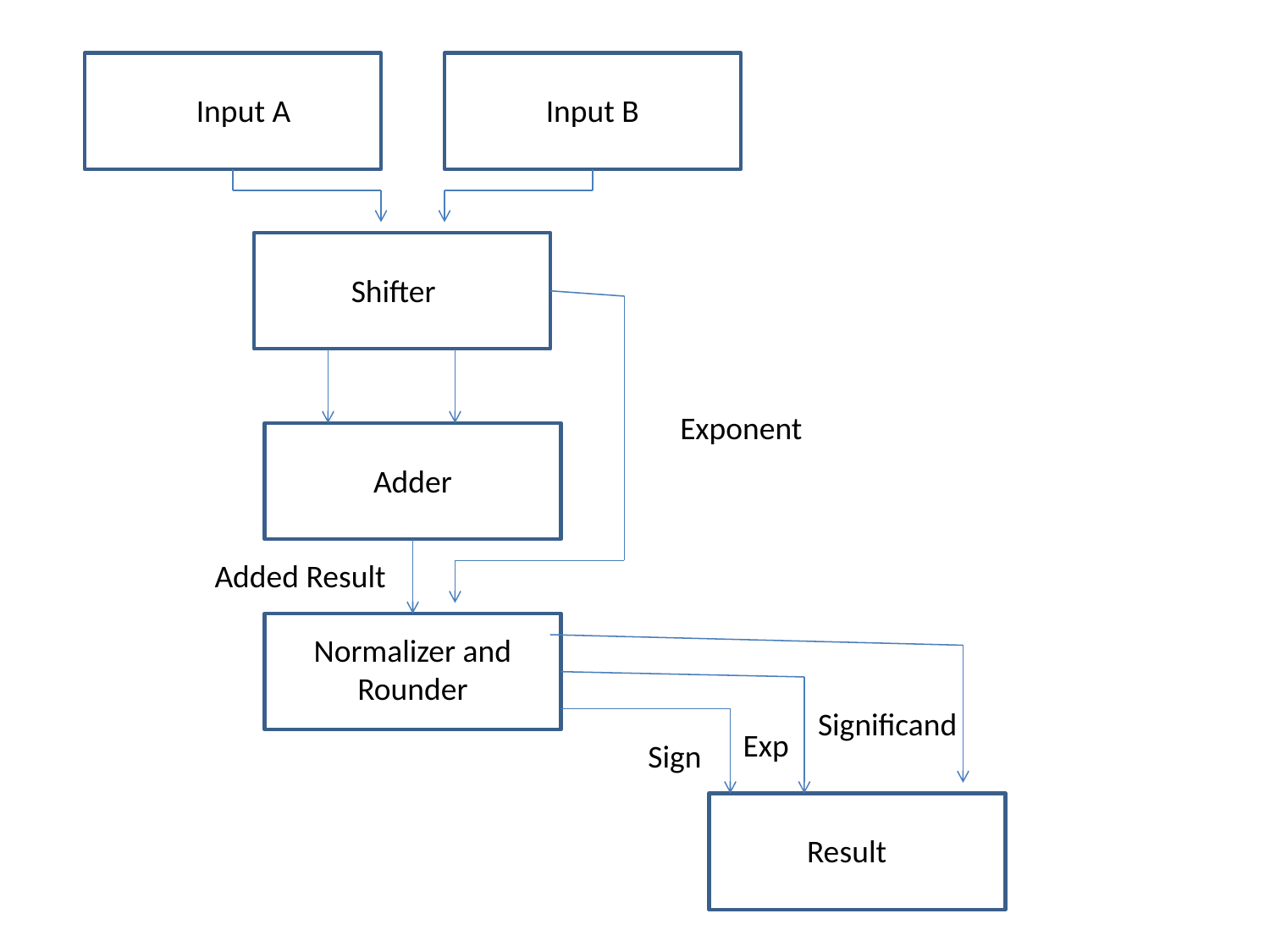

Input A
Input B

Shifter
Exponent

Adder
Added Result

Normalizer and Rounder
Significand
Exp
Sign

Result